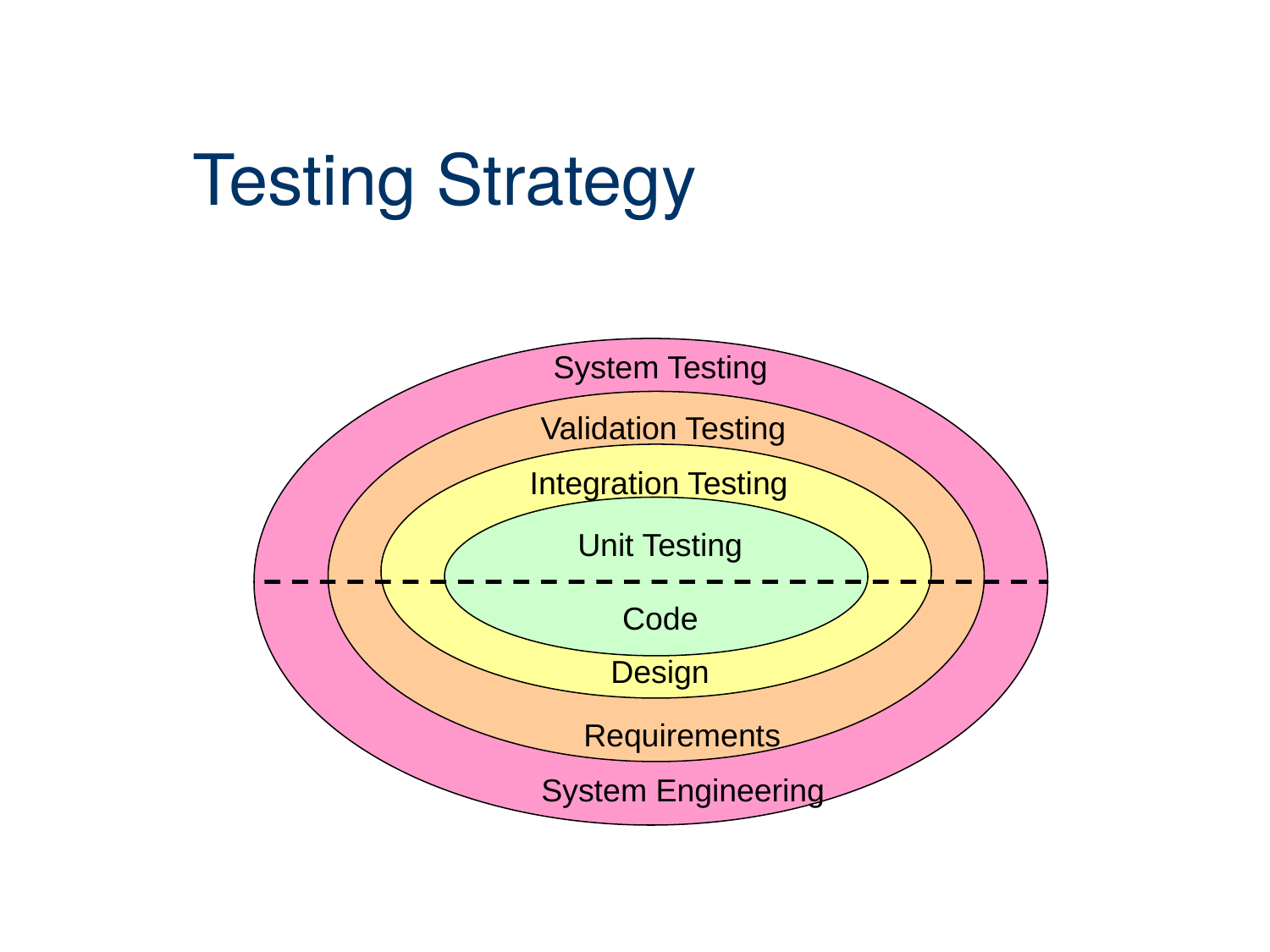

# Testing Strategy

System Testing
Validation Testing
Integration Testing
Unit Testing
Code
Design
Requirements
System Engineering
9